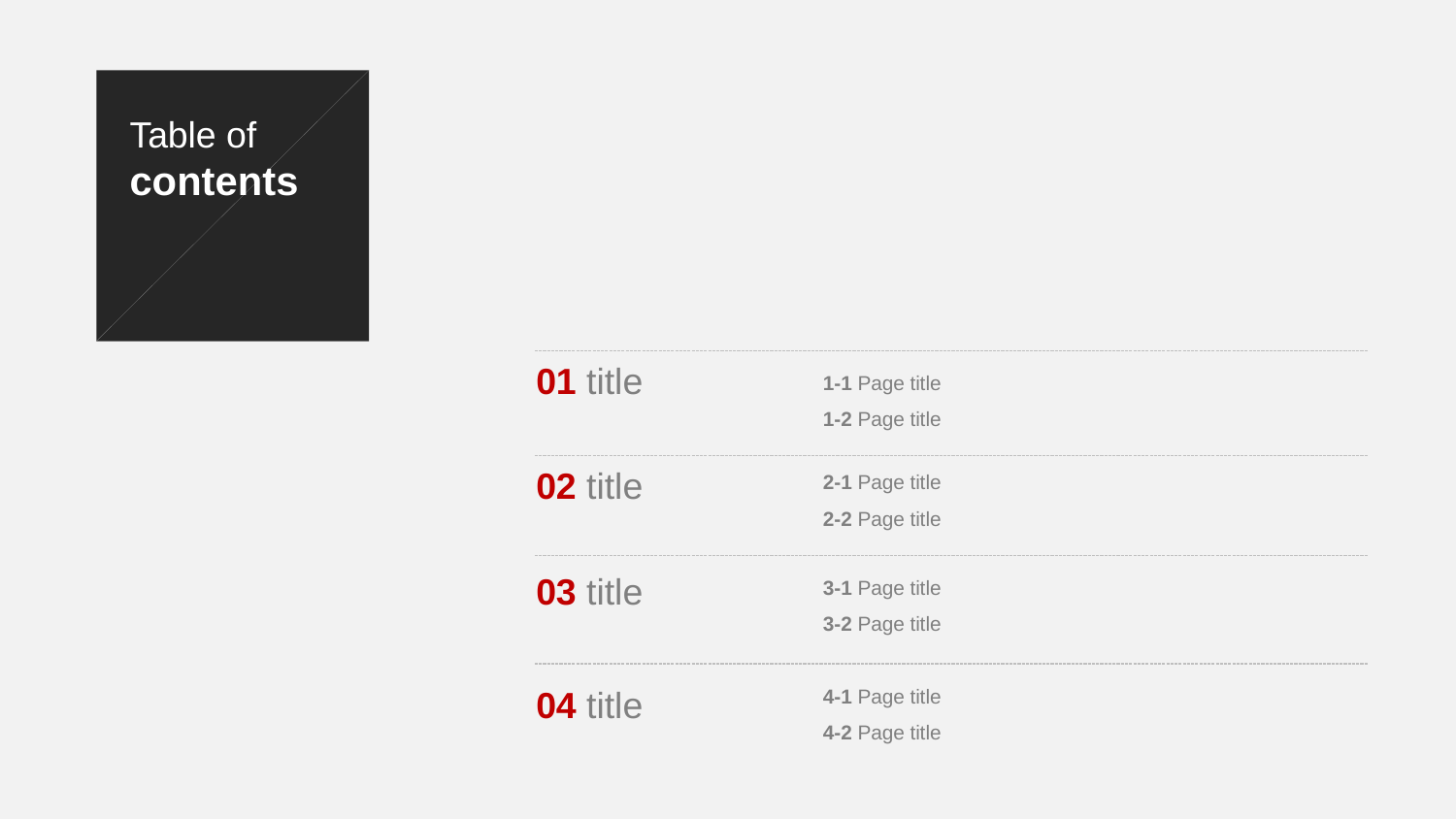

Table of
contents
01 title
1-1 Page title
1-2 Page title
2-1 Page title
2-2 Page title
02 title
3-1 Page title
3-2 Page title
03 title
4-1 Page title
4-2 Page title
04 title